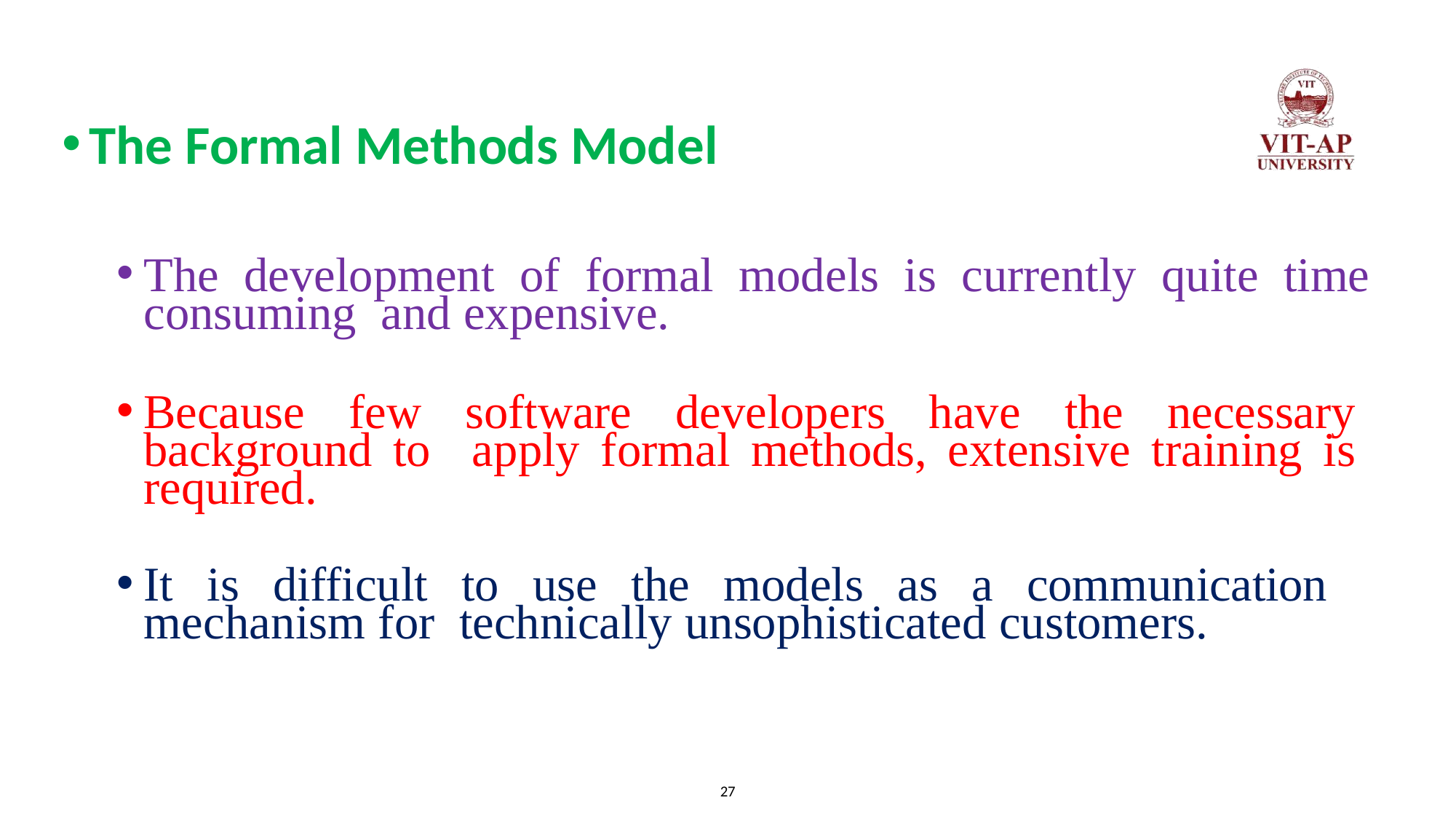

The Formal Methods Model

The development of formal models is currently quite time consuming  and expensive.

Because few software developers have the necessary background to  apply formal methods, extensive training is required.

It is difficult to use the models as a communication mechanism for  technically unsophisticated customers.
27